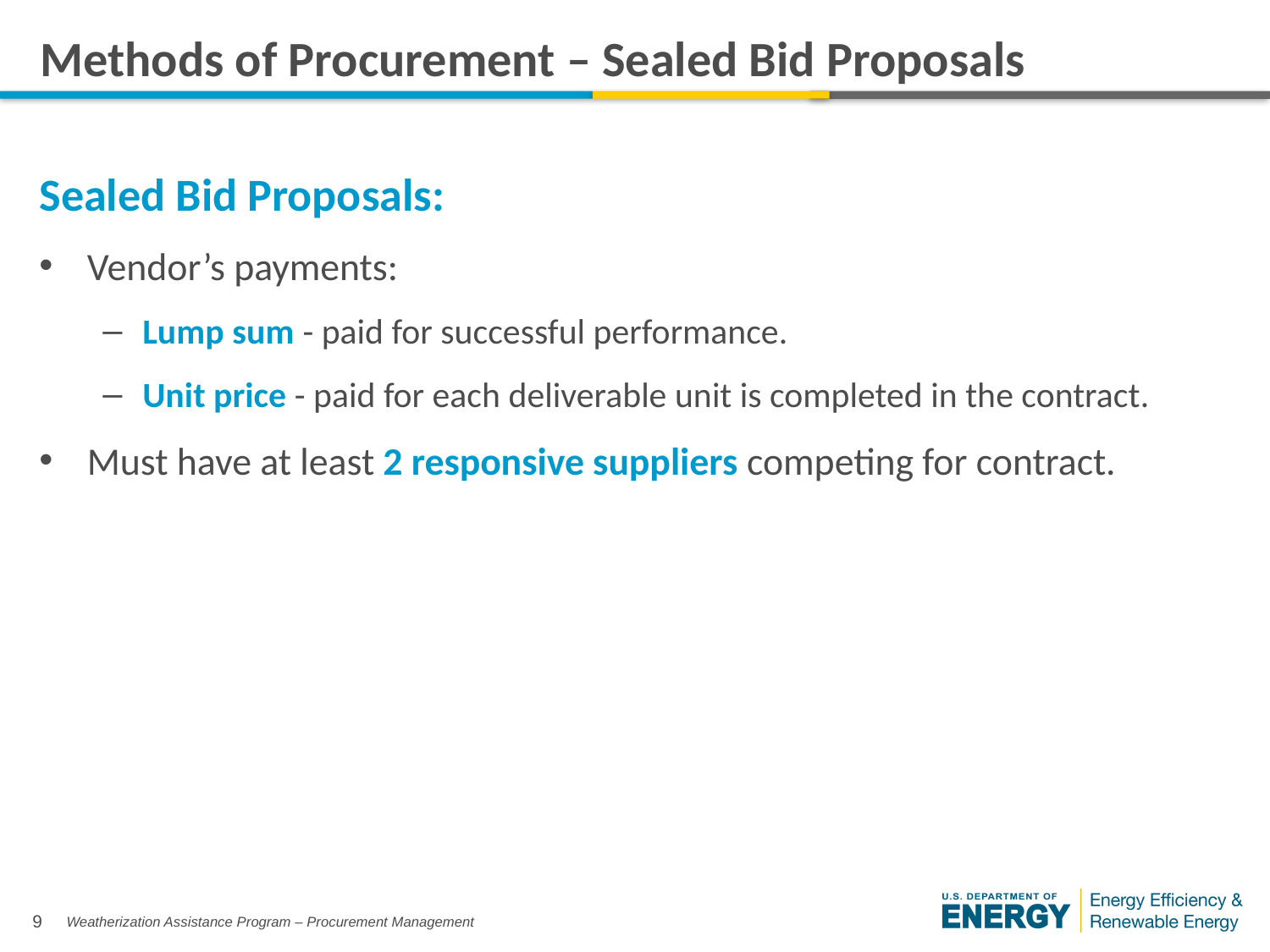

# Methods of Procurement – Sealed Bid Proposals
Sealed Bid Proposals:
Vendor’s payments:
Lump sum - paid for successful performance.
Unit price - paid for each deliverable unit is completed in the contract.
Must have at least 2 responsive suppliers competing for contract.